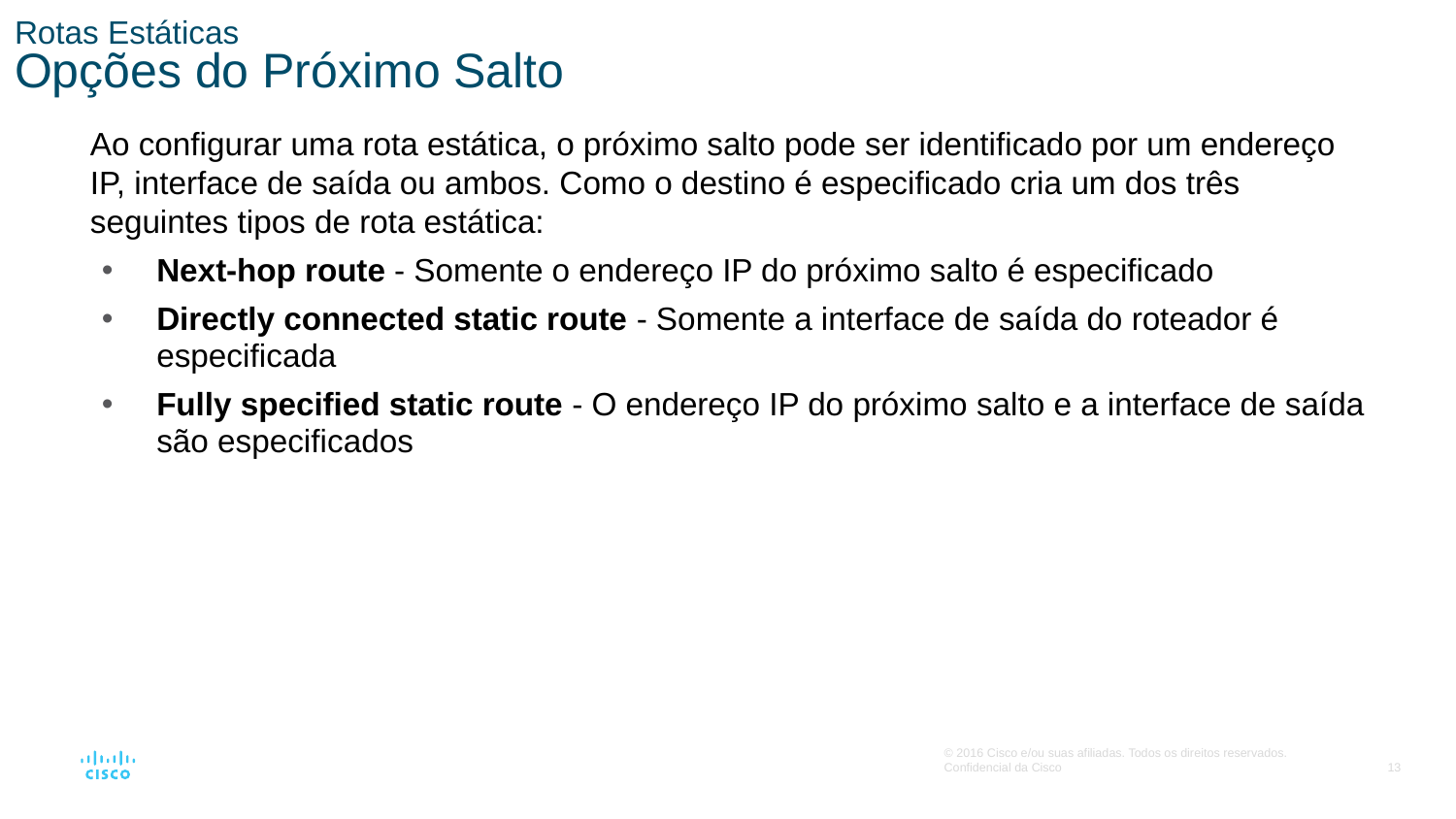

# Rotas Estáticas Opções do Próximo Salto
Ao configurar uma rota estática, o próximo salto pode ser identificado por um endereço IP, interface de saída ou ambos. Como o destino é especificado cria um dos três seguintes tipos de rota estática:
Next-hop route - Somente o endereço IP do próximo salto é especificado
Directly connected static route - Somente a interface de saída do roteador é especificada
Fully specified static route - O endereço IP do próximo salto e a interface de saída são especificados